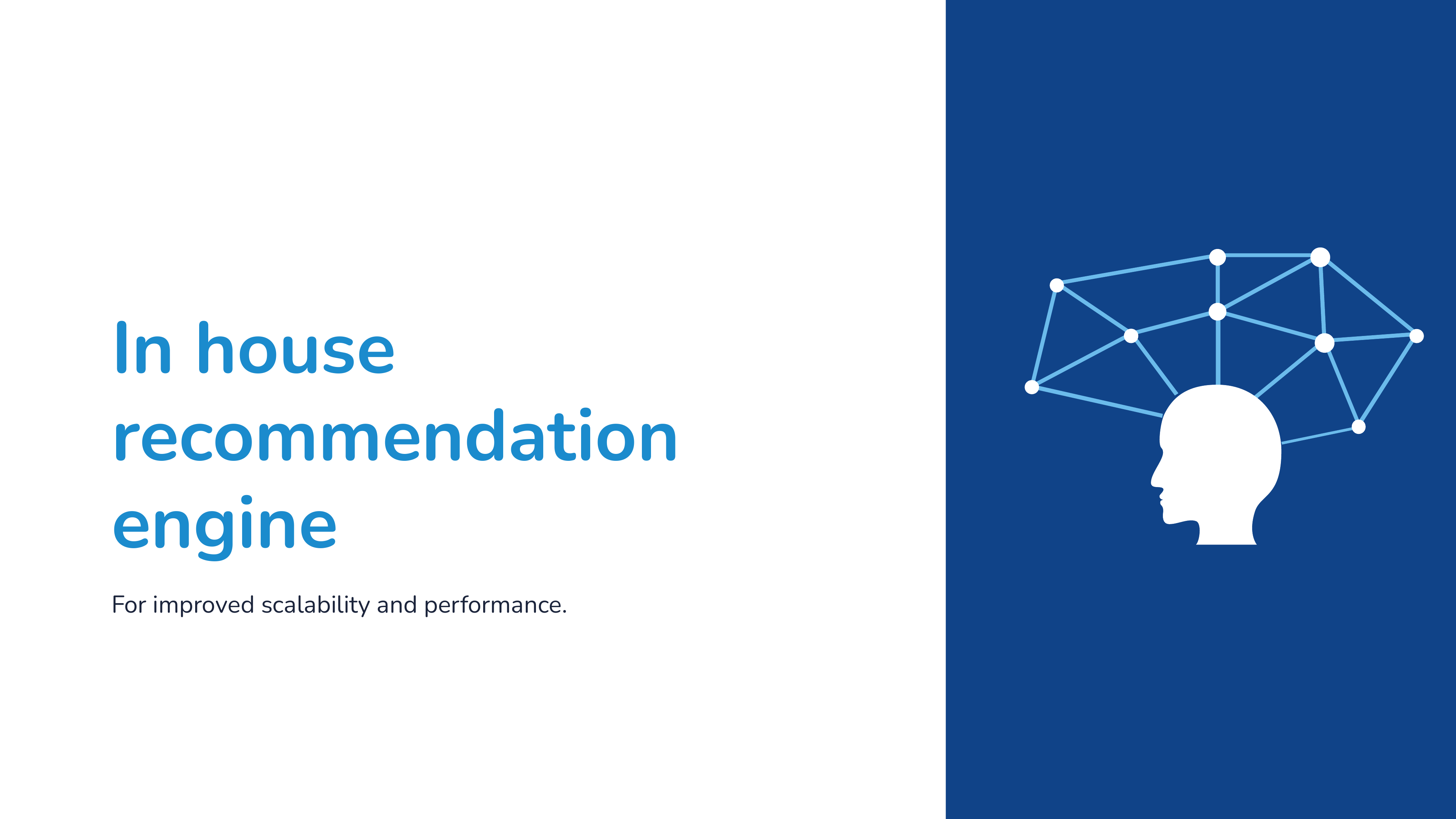

In house recommendation engine

For improved scalability and performance.